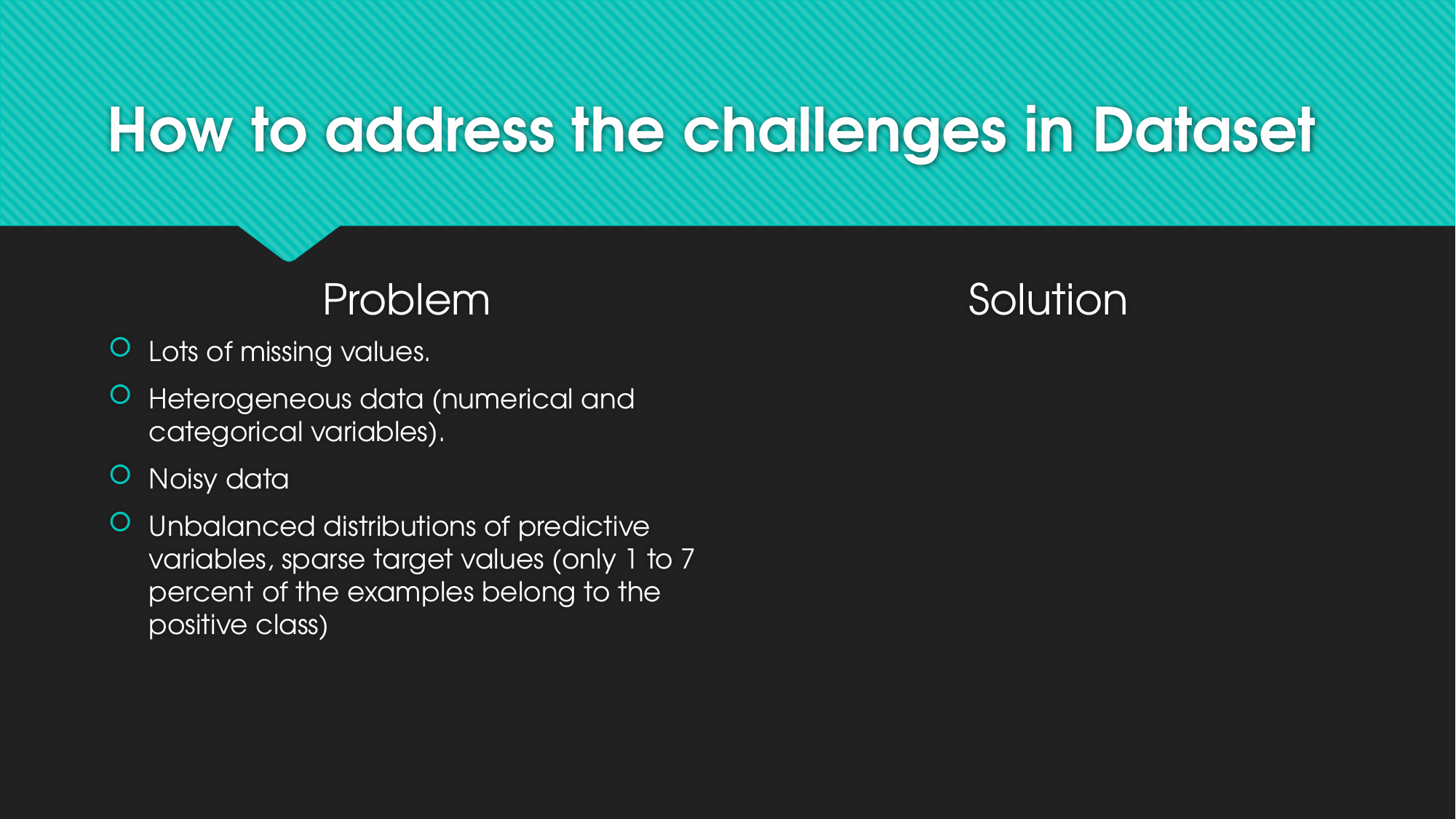

# How to address the challenges in Dataset
Problem
Solution
Lots of missing values.
Heterogeneous data (numerical and categorical variables).
Noisy data
Unbalanced distributions of predictive variables, sparse target values (only 1 to 7 percent of the examples belong to the positive class)